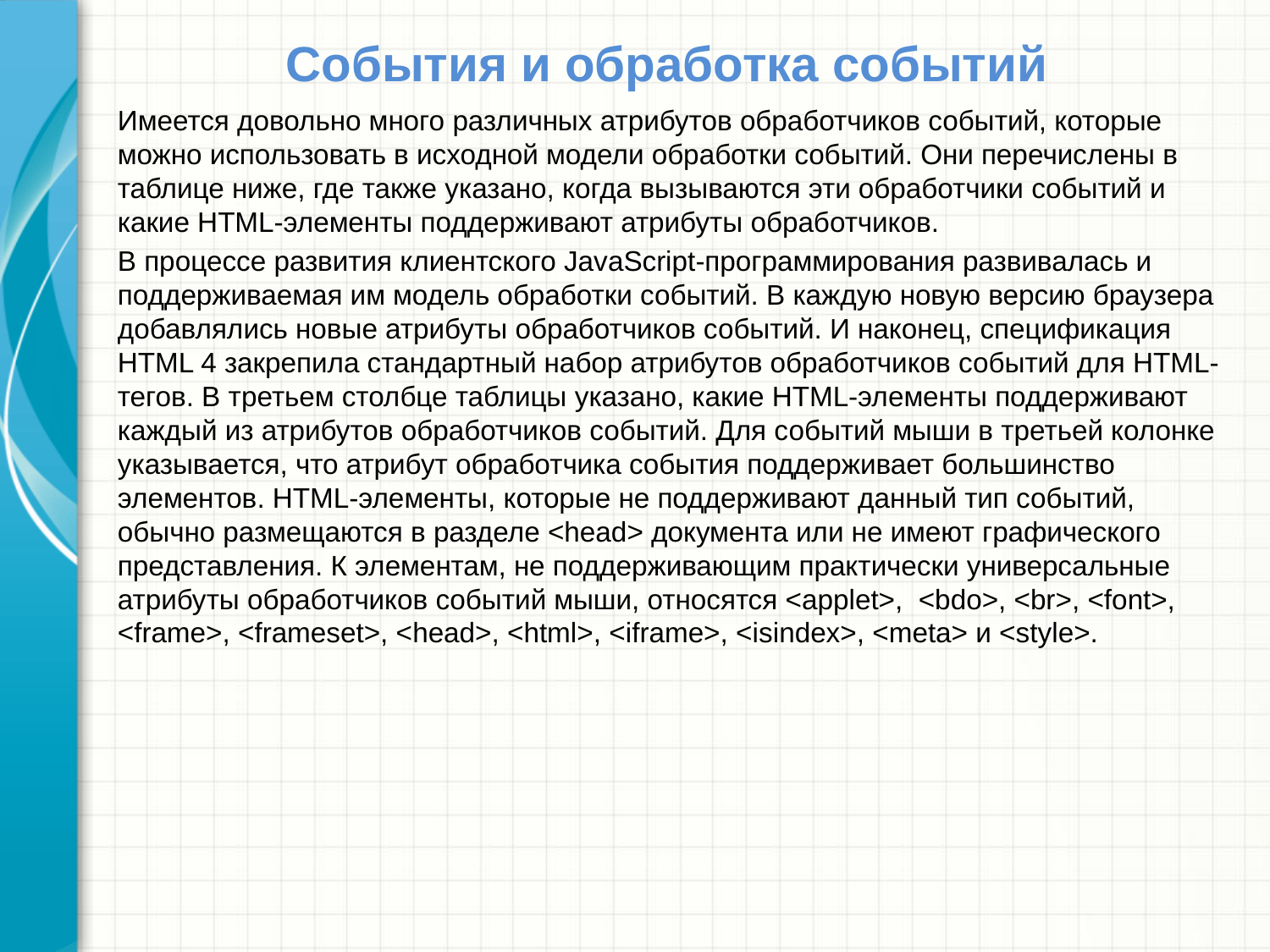

# События и обработка событий
Имеется довольно много различных атрибутов обработчиков событий, которые можно использовать в исходной модели обработки событий. Они перечислены в таблице ниже, где также указано, когда вызываются эти обработчики событий и какие HTML-элементы поддерживают атрибуты обработчиков.
В процессе развития клиентского JavaScript-программирования развивалась и поддерживаемая им модель обработки событий. В каждую новую версию браузера добавлялись новые атрибуты обработчиков событий. И наконец, спецификация HTML 4 закрепила стандартный набор атрибутов обработчиков событий для HTML-тегов. В третьем столбце таблицы указано, какие HTML-элементы поддерживают каждый из атрибутов обработчиков событий. Для событий мыши в третьей колонке указывается, что атрибут обработчика события поддерживает большинство элементов. HTML-элементы, которые не поддерживают данный тип событий, обычно размещаются в разделе <head> документа или не имеют графического представления. К элементам, не поддерживающим практически универсальные атрибуты обработчиков событий мыши, относятся <applet>,  <bdo>, <br>, <font>, <frame>, <frameset>, <head>, <html>, <iframe>, <isindex>, <meta> и <style>.